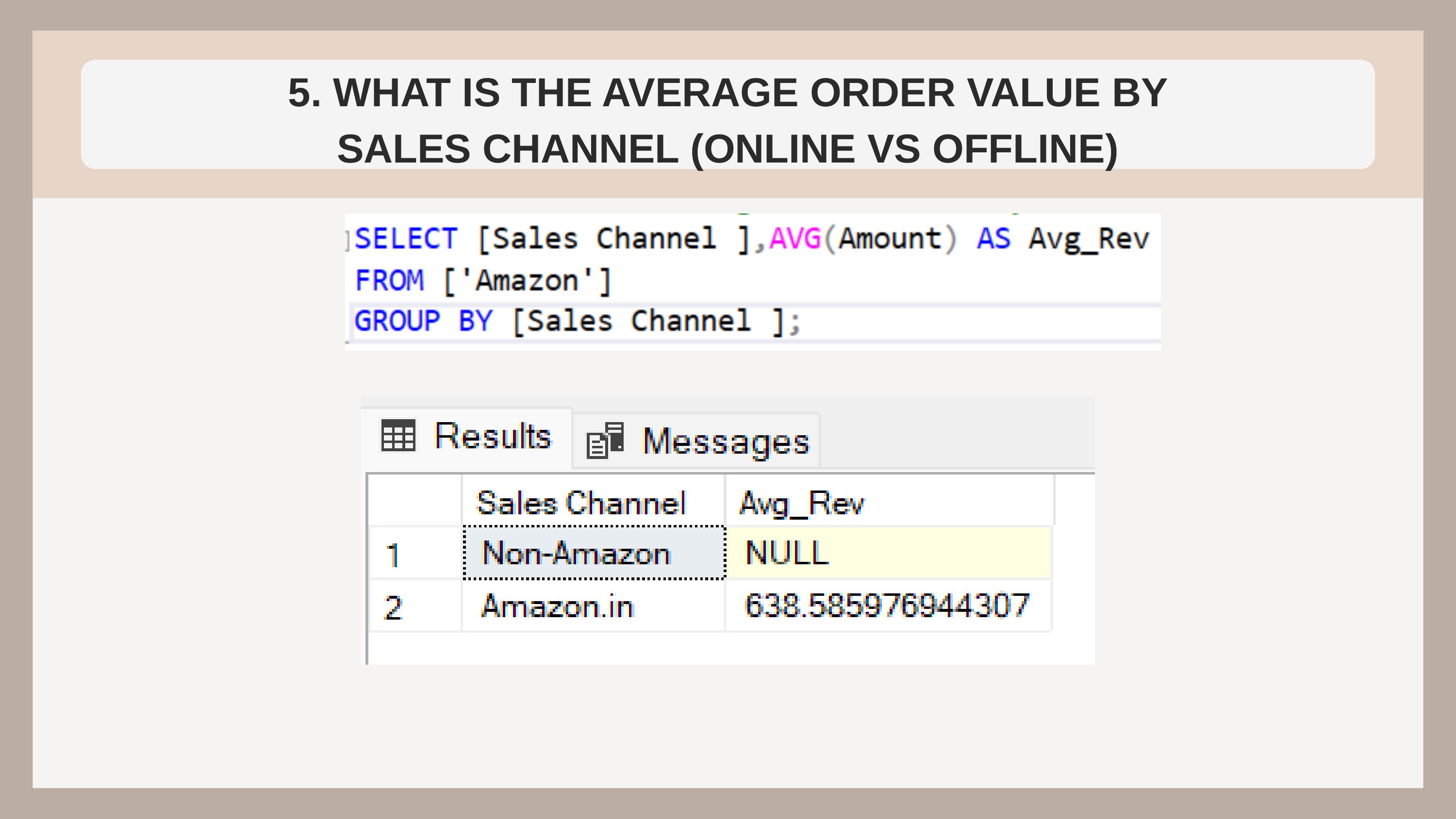

5. WHAT IS THE AVERAGE ORDER VALUE BY SALES CHANNEL (ONLINE VS OFFLINE)